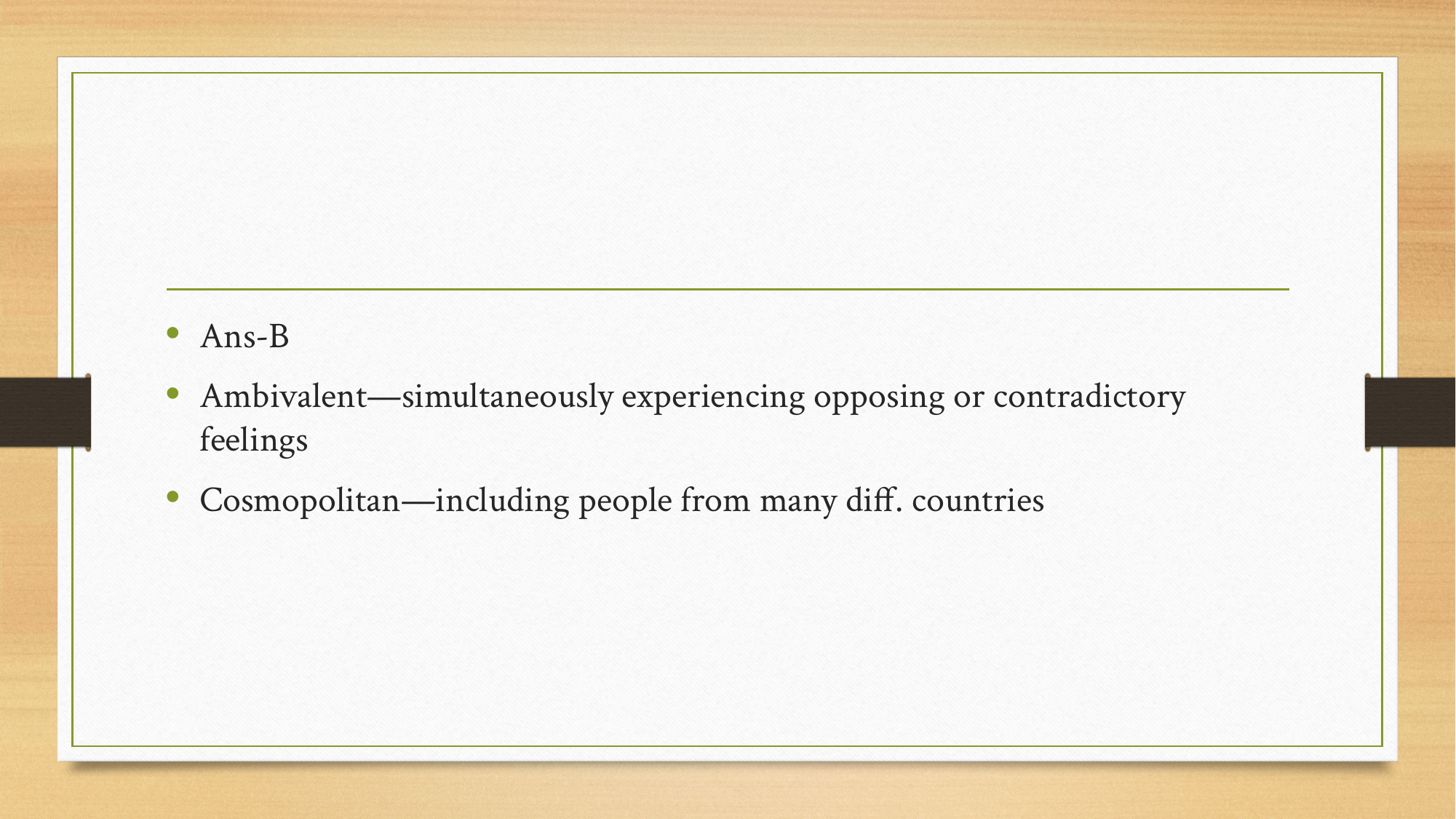

#
Ans-B
Ambivalent—simultaneously experiencing opposing or contradictory feelings
Cosmopolitan—including people from many diff. countries